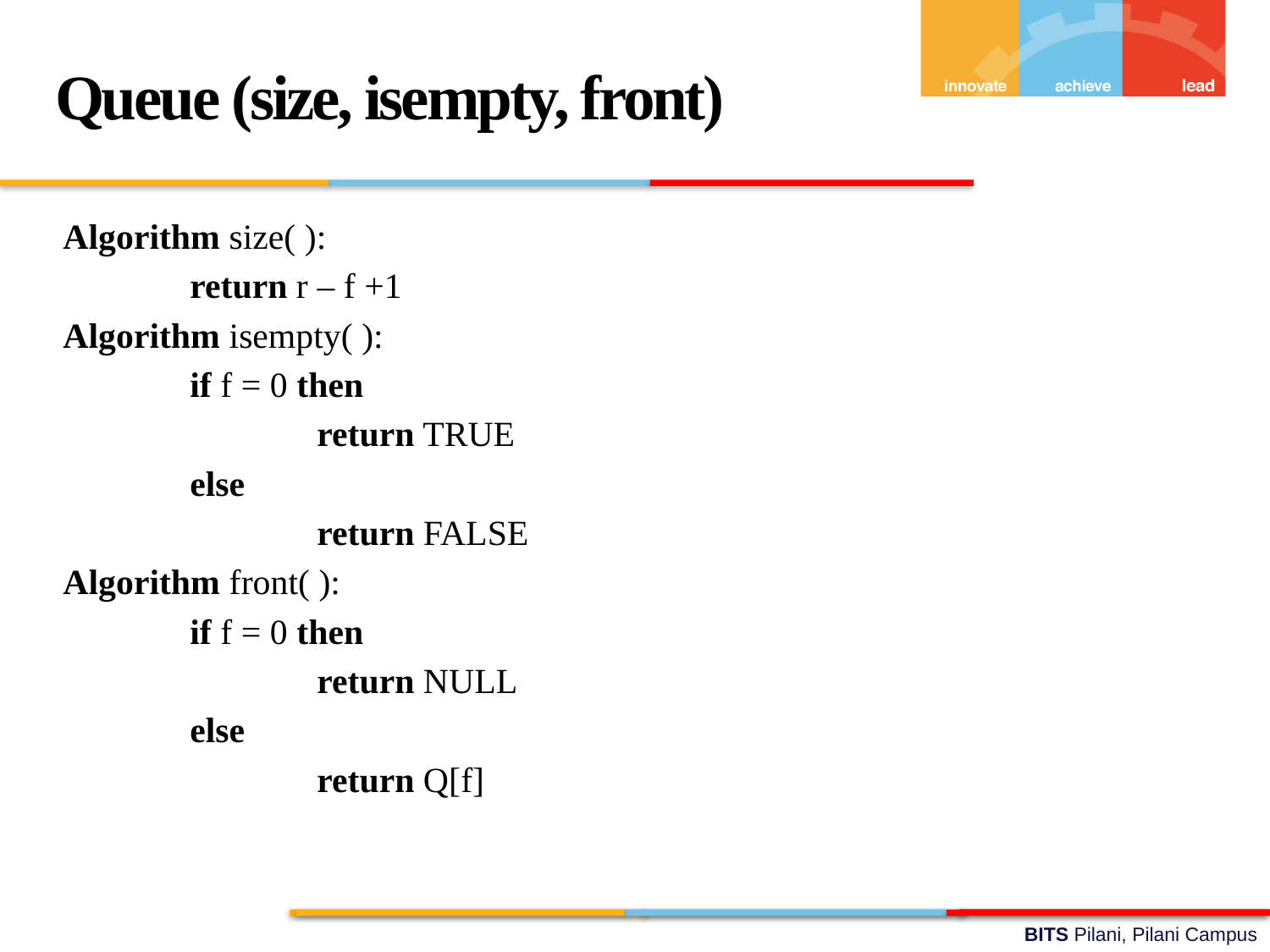

Queue (size, isempty, front)
Algorithm size( ):
	return r – f +1
Algorithm isempty( ):
	if f = 0 then
		return TRUE
	else
		return FALSE
Algorithm front( ):
	if f = 0 then
		return NULL
	else
		return Q[f]